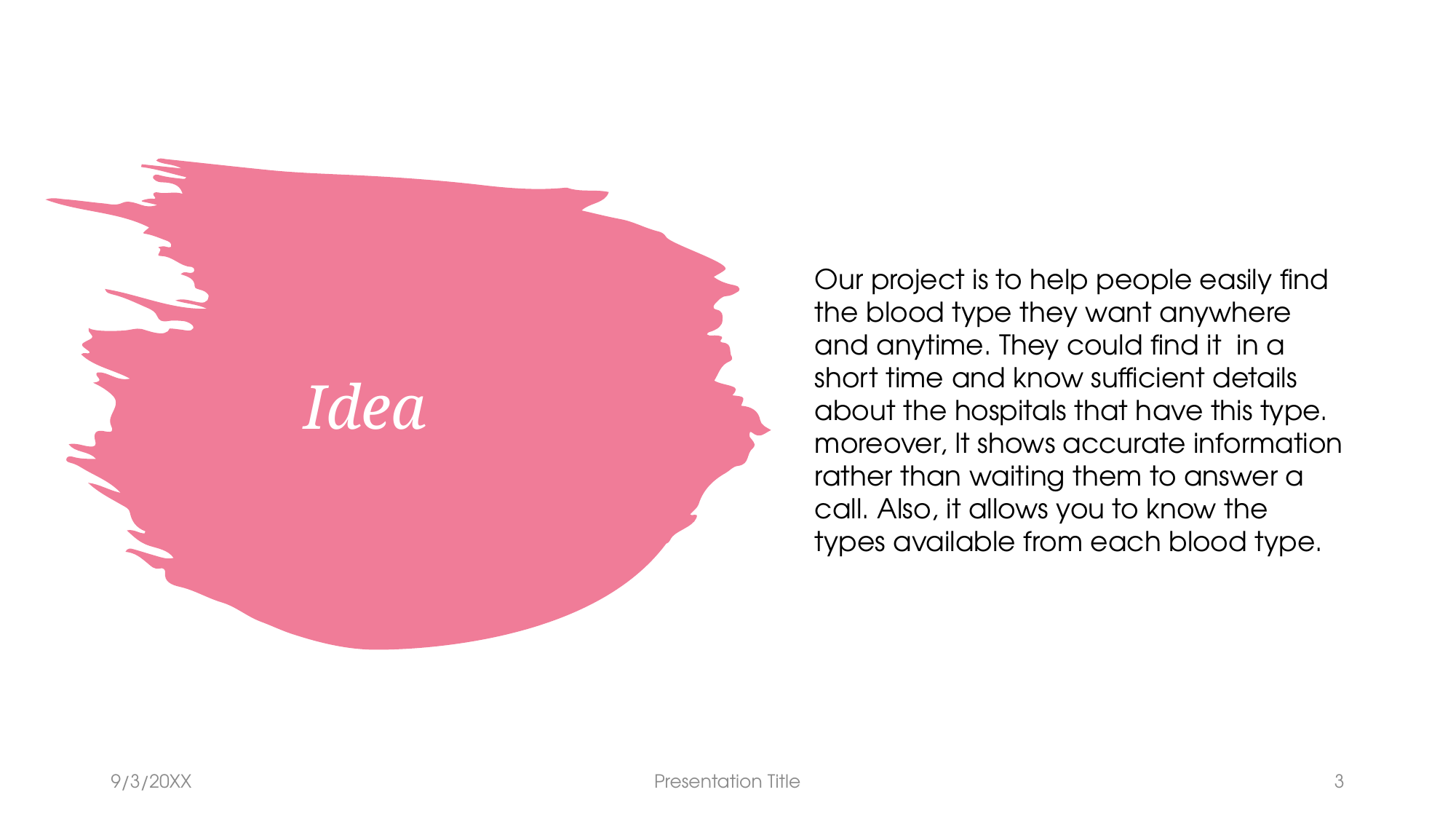

Our project is to help people easily find the blood type they want anywhere and anytime. They could find it  in a short time and know sufficient details about the hospitals that have this type. moreover, It shows accurate information rather than waiting them to answer a call. Also, it allows you to know the types available from each blood type.
# Idea
9/3/20XX
Presentation Title
3